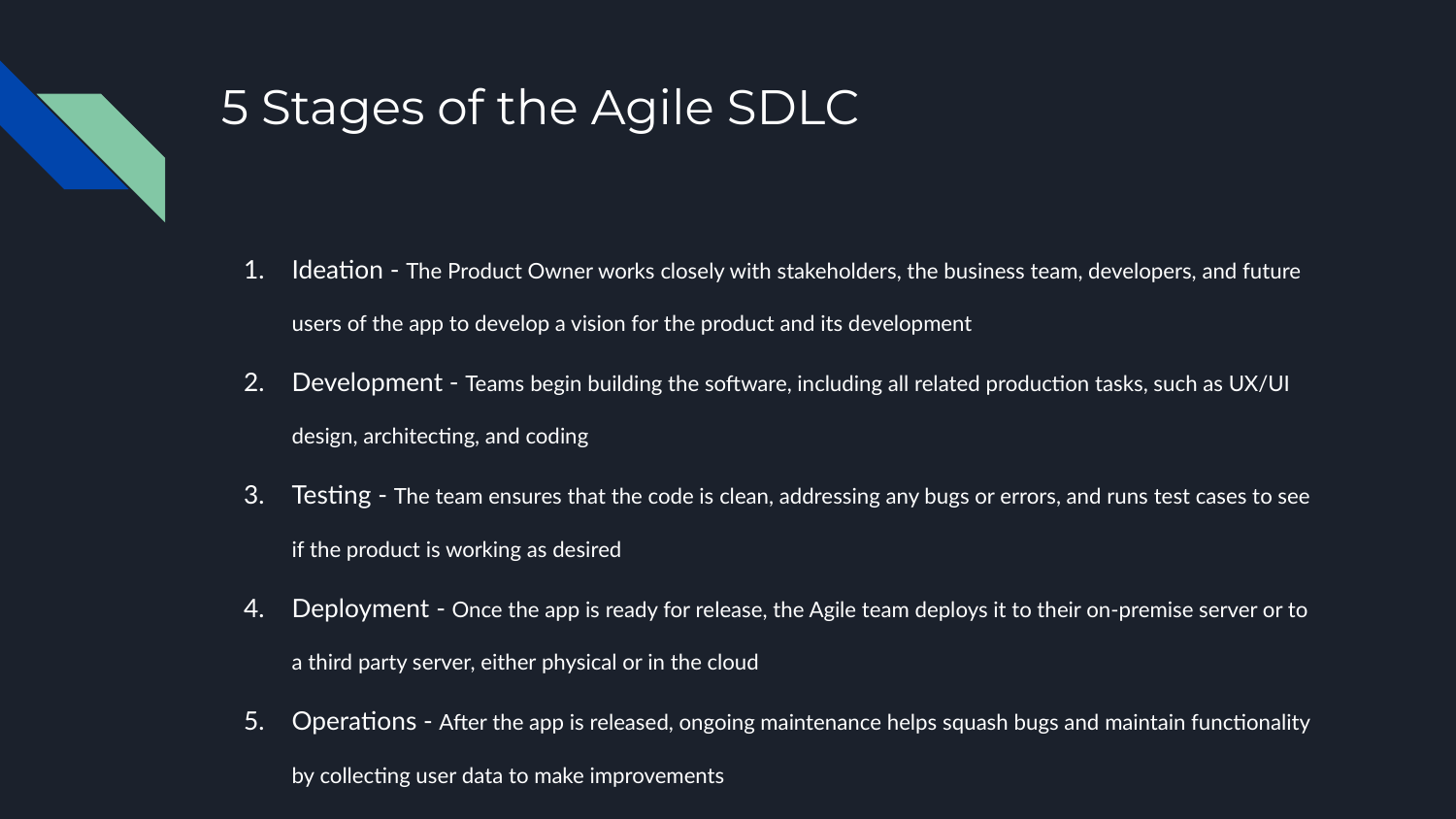

# 5 Stages of the Agile SDLC
Ideation - The Product Owner works closely with stakeholders, the business team, developers, and future users of the app to develop a vision for the product and its development
Development - Teams begin building the software, including all related production tasks, such as UX/UI design, architecting, and coding
Testing - The team ensures that the code is clean, addressing any bugs or errors, and runs test cases to see if the product is working as desired
Deployment - Once the app is ready for release, the Agile team deploys it to their on-premise server or to a third party server, either physical or in the cloud
Operations - After the app is released, ongoing maintenance helps squash bugs and maintain functionality by collecting user data to make improvements